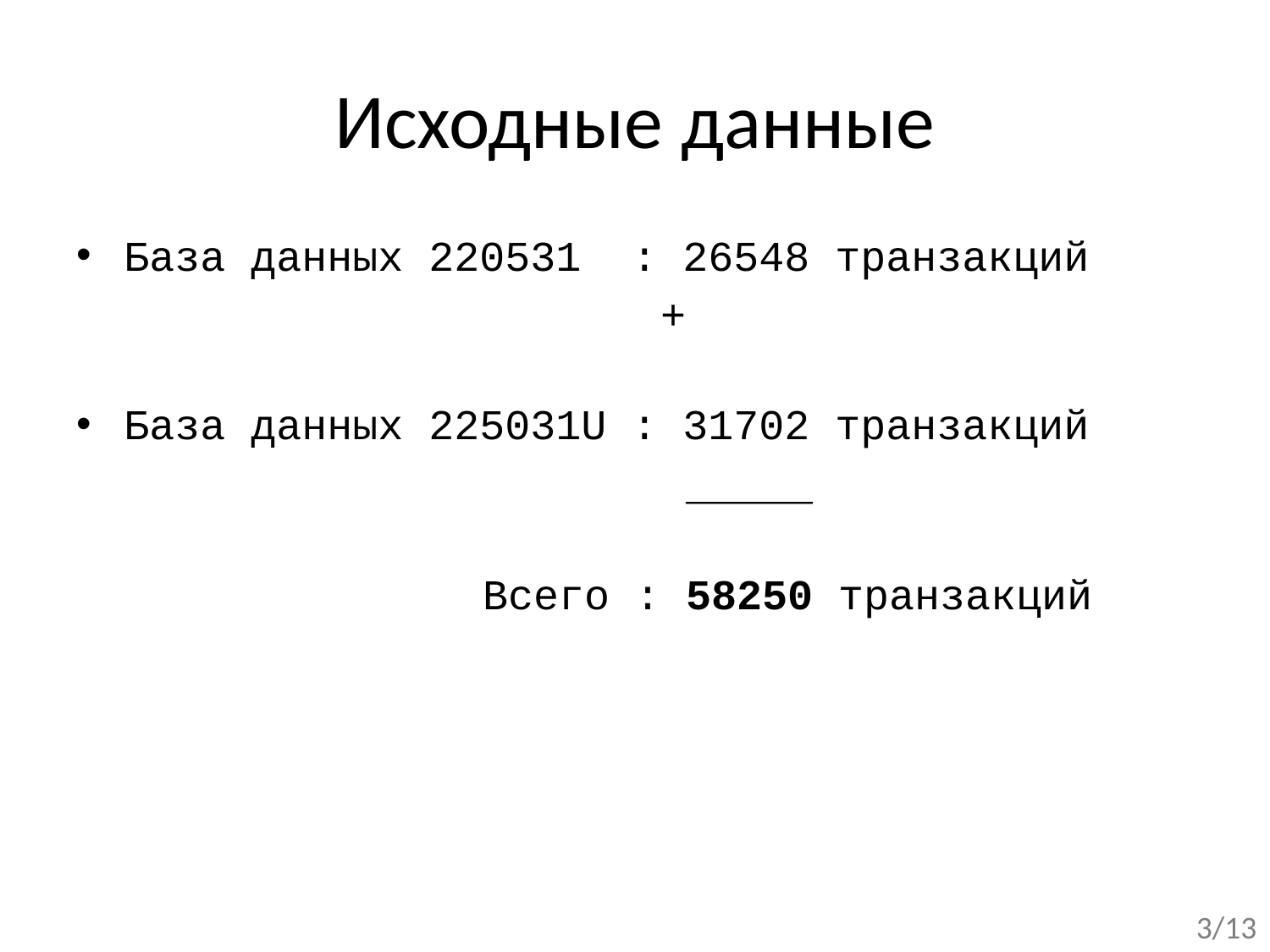

# Исходные данные
База данных 220531  : 26548 транзакций
                       +
База данных 225031U : 31702 транзакций
                        _____
                Всего : 58250 транзакций
3/13